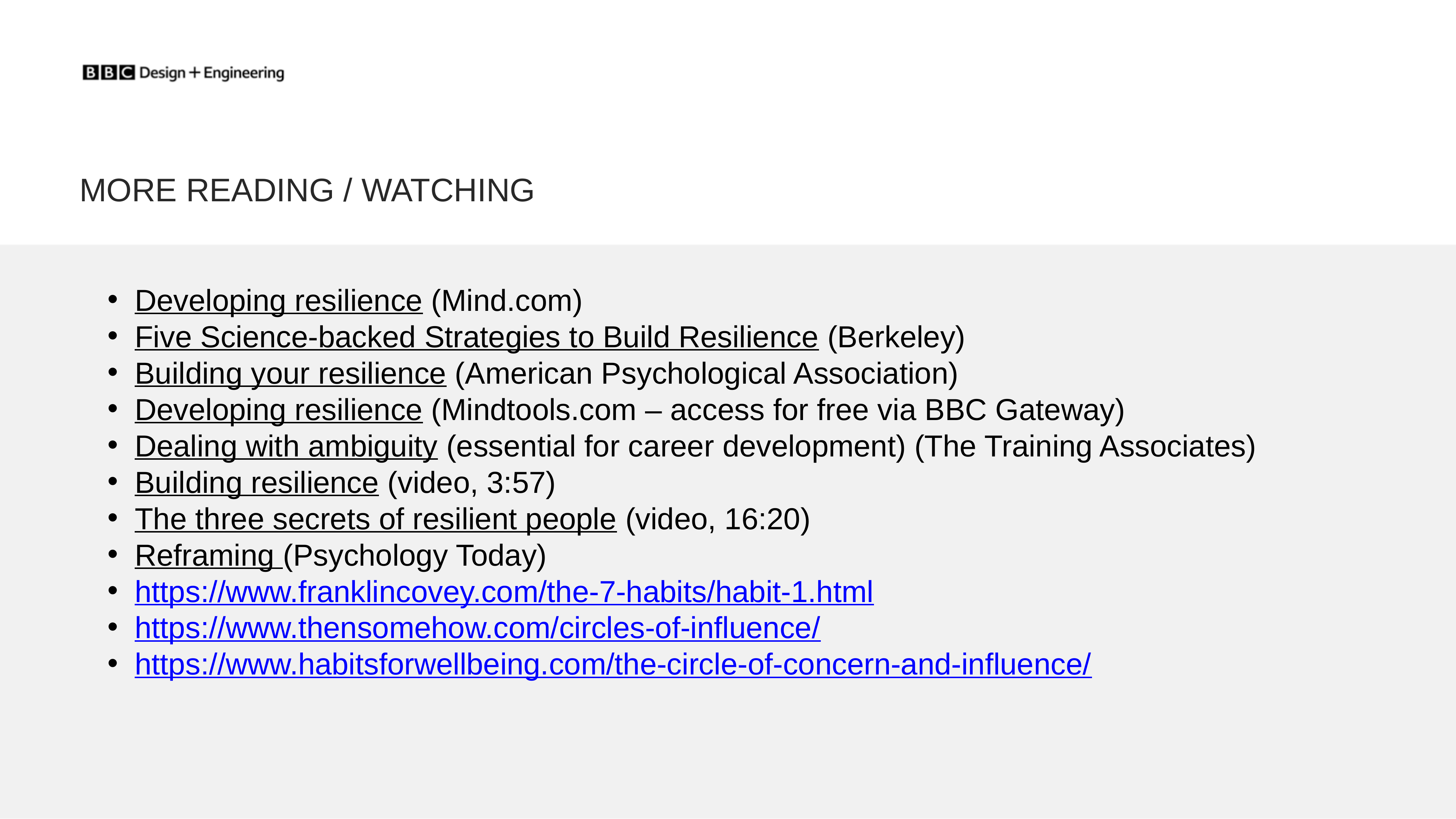

More reading / watching
Developing resilience (Mind.com)
Five Science-backed Strategies to Build Resilience (Berkeley)
Building your resilience (American Psychological Association)
Developing resilience (Mindtools.com – access for free via BBC Gateway)
Dealing with ambiguity (essential for career development) (The Training Associates)
Building resilience (video, 3:57)
The three secrets of resilient people (video, 16:20)
Reframing (Psychology Today)
https://www.franklincovey.com/the-7-habits/habit-1.html
https://www.thensomehow.com/circles-of-influence/
https://www.habitsforwellbeing.com/the-circle-of-concern-and-influence/